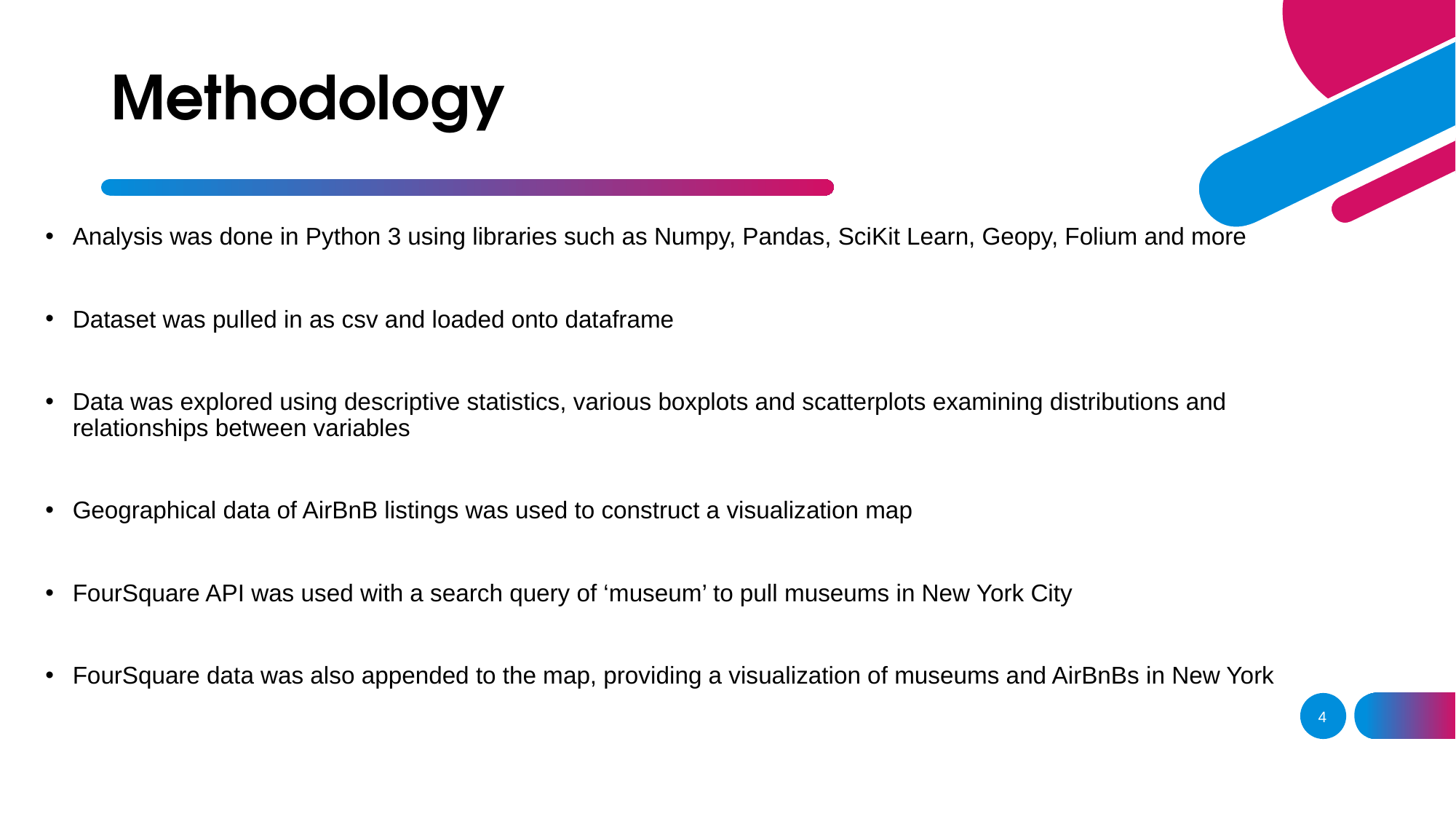

# Methodology
Analysis was done in Python 3 using libraries such as Numpy, Pandas, SciKit Learn, Geopy, Folium and more

Dataset was pulled in as csv and loaded onto dataframe

Data was explored using descriptive statistics, various boxplots and scatterplots examining distributions and relationships between variables

Geographical data of AirBnB listings was used to construct a visualization map

FourSquare API was used with a search query of ‘museum’ to pull museums in New York City

FourSquare data was also appended to the map, providing a visualization of museums and AirBnBs in New York
4